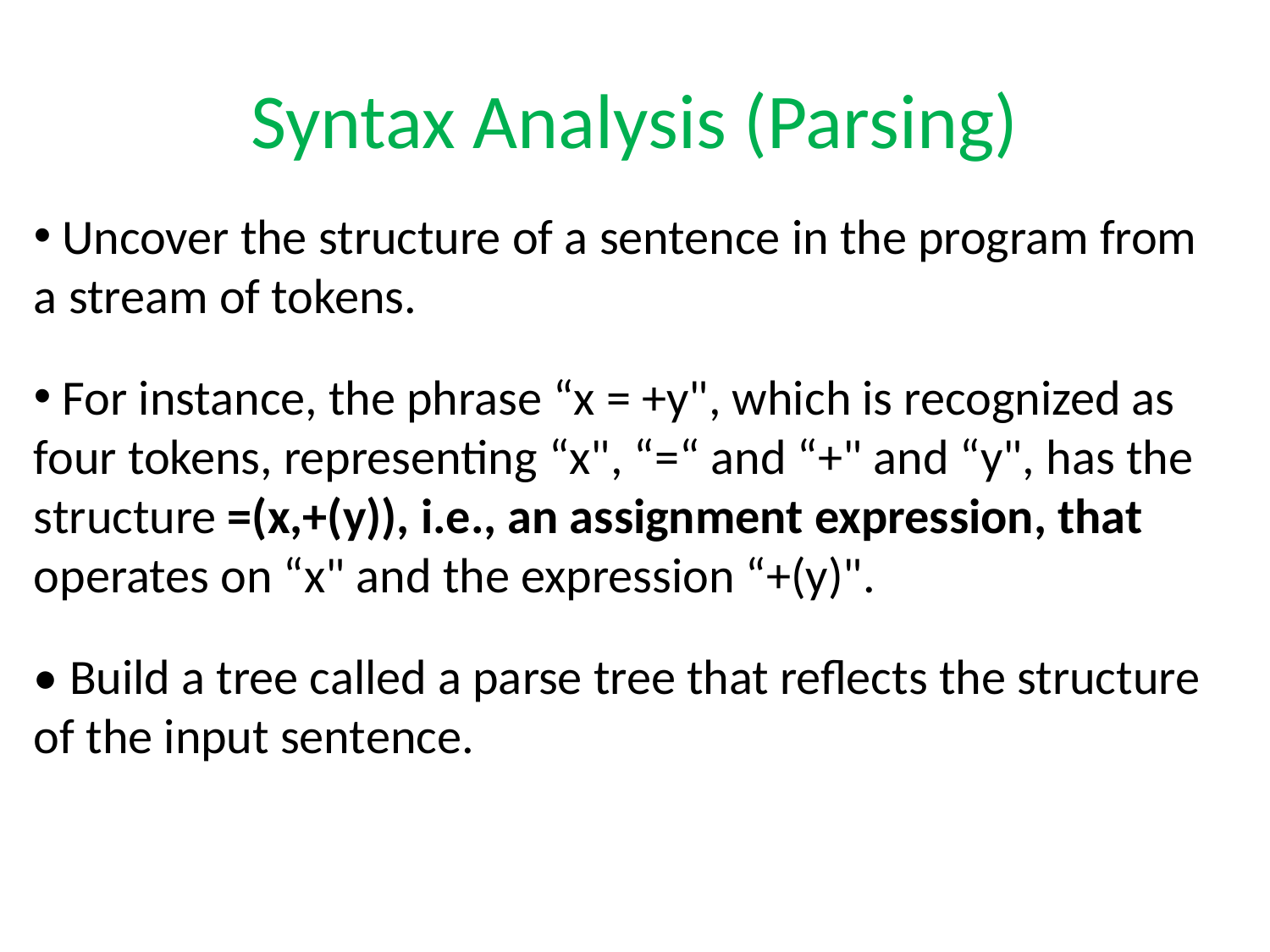

# Syntax Analysis (Parsing)

 Uncover the structure of a sentence in the program from a stream of tokens.

 For instance, the phrase “x = +y", which is recognized as four tokens, representing “x", “=“ and “+" and “y", has the structure =(x,+(y)), i.e., an assignment expression, that operates on “x" and the expression “+(y)".

• Build a tree called a parse tree that reflects the structure of the input sentence.